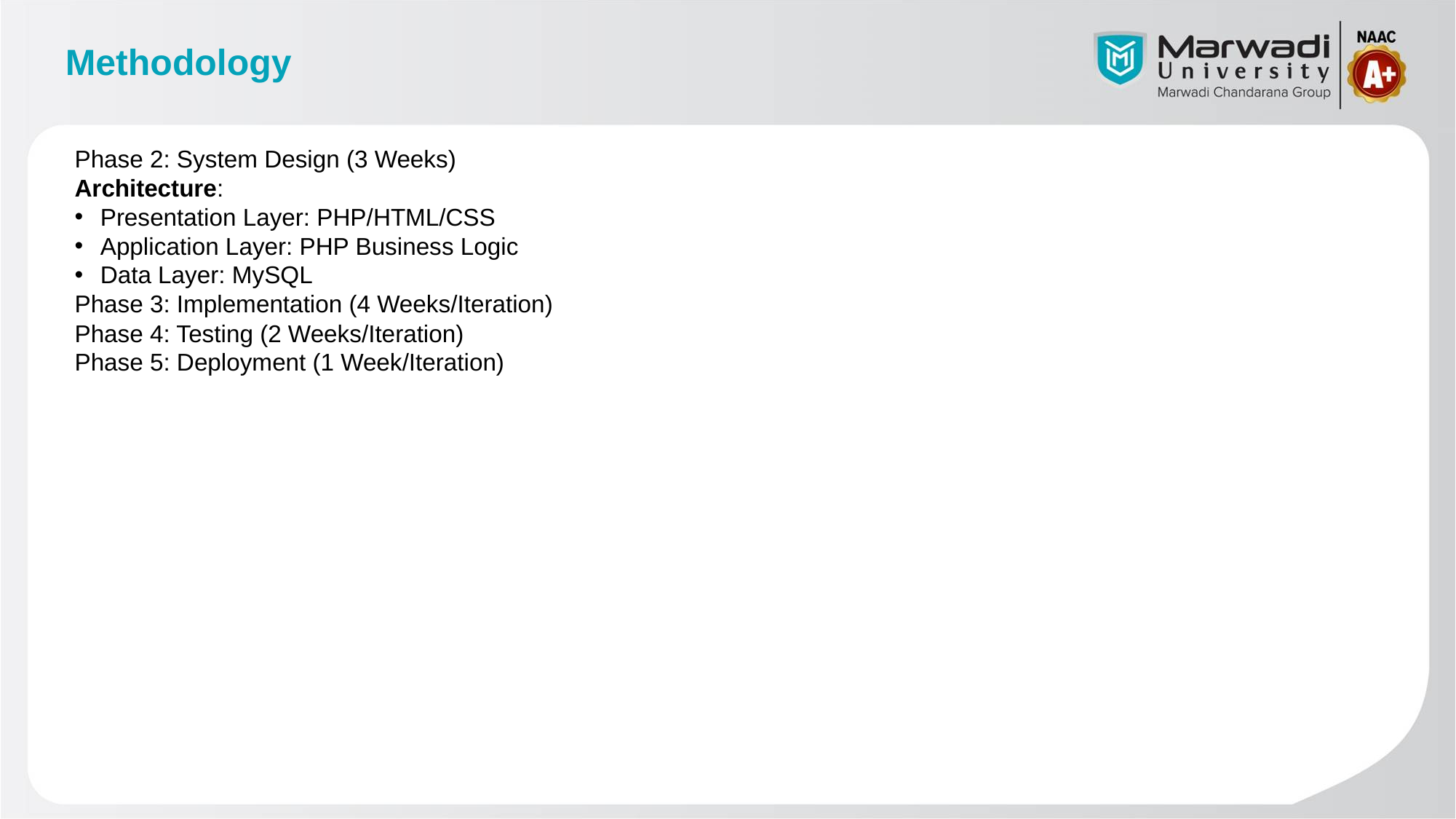

# Methodology
Phase 2: System Design (3 Weeks)
Architecture:
Presentation Layer: PHP/HTML/CSS
Application Layer: PHP Business Logic
Data Layer: MySQL
Phase 3: Implementation (4 Weeks/Iteration)
Phase 4: Testing (2 Weeks/Iteration)
Phase 5: Deployment (1 Week/Iteration)